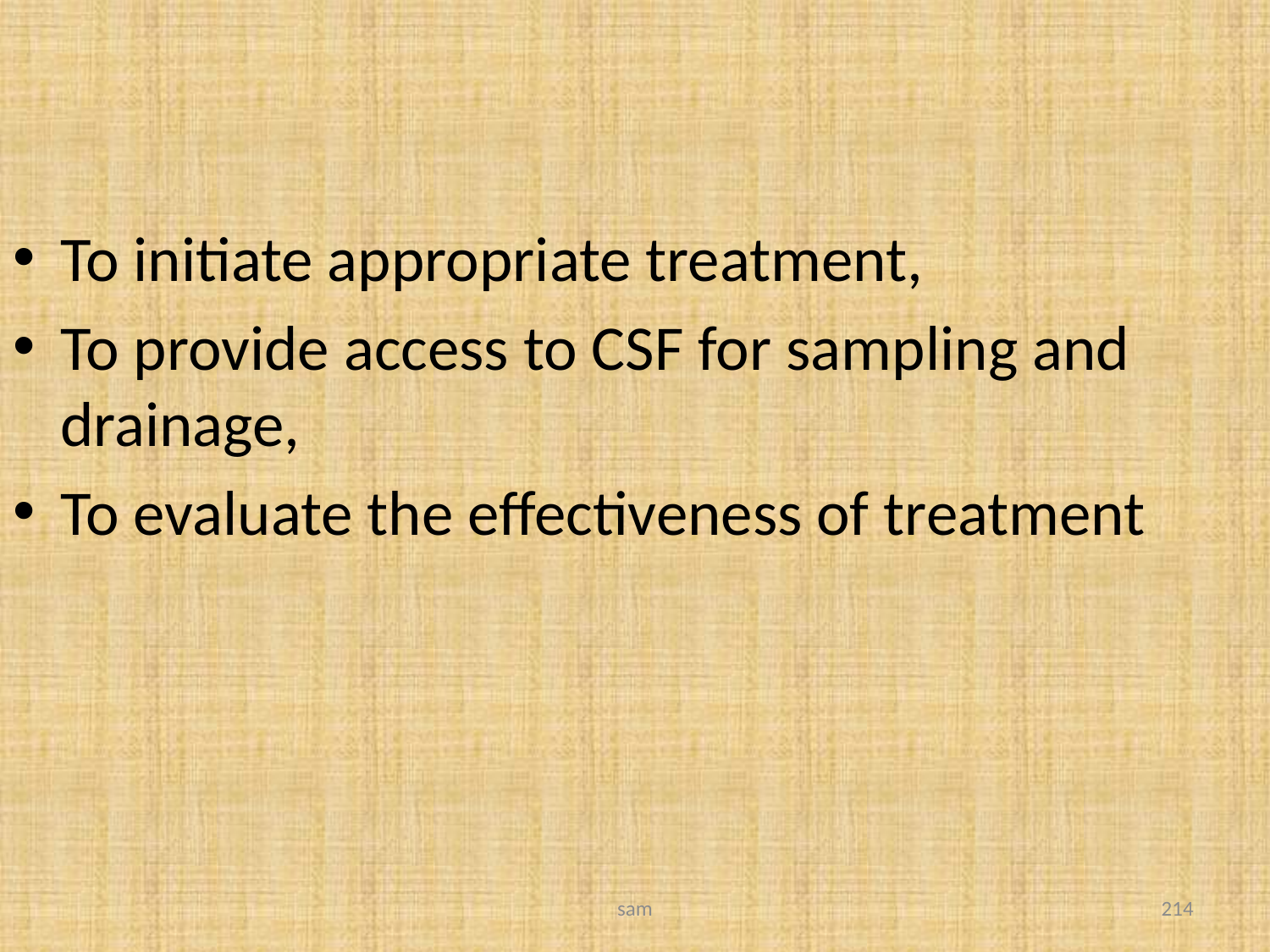

#
To initiate appropriate treatment,
To provide access to CSF for sampling and drainage,
To evaluate the effectiveness of treatment
sam
214